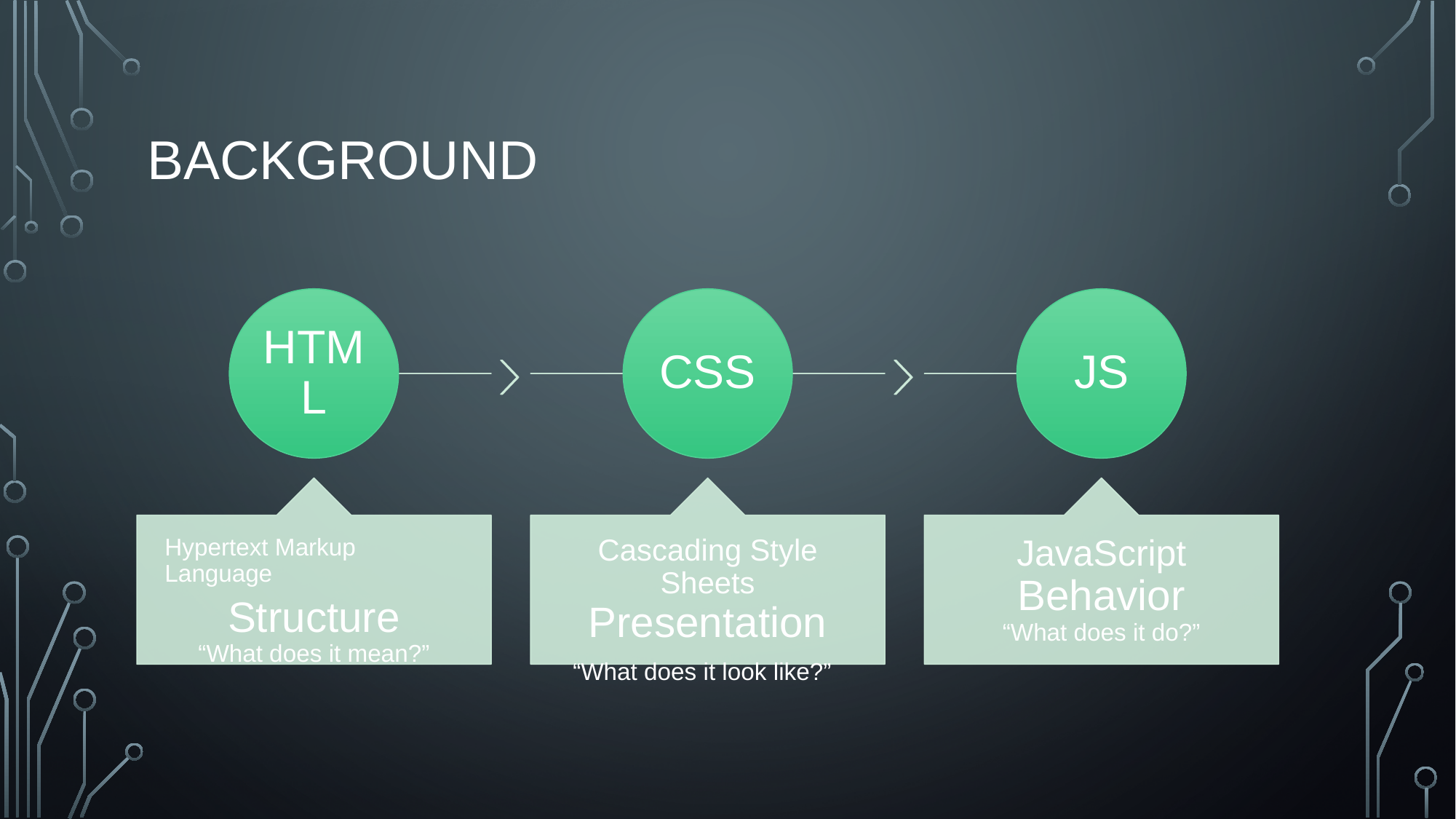

# background
HTML
Hypertext Markup Language
Structure
“What does it mean?”
CSS
Cascading Style Sheets
Presentation
“What does it look like?”
JS
JavaScript
Behavior
“What does it do?”